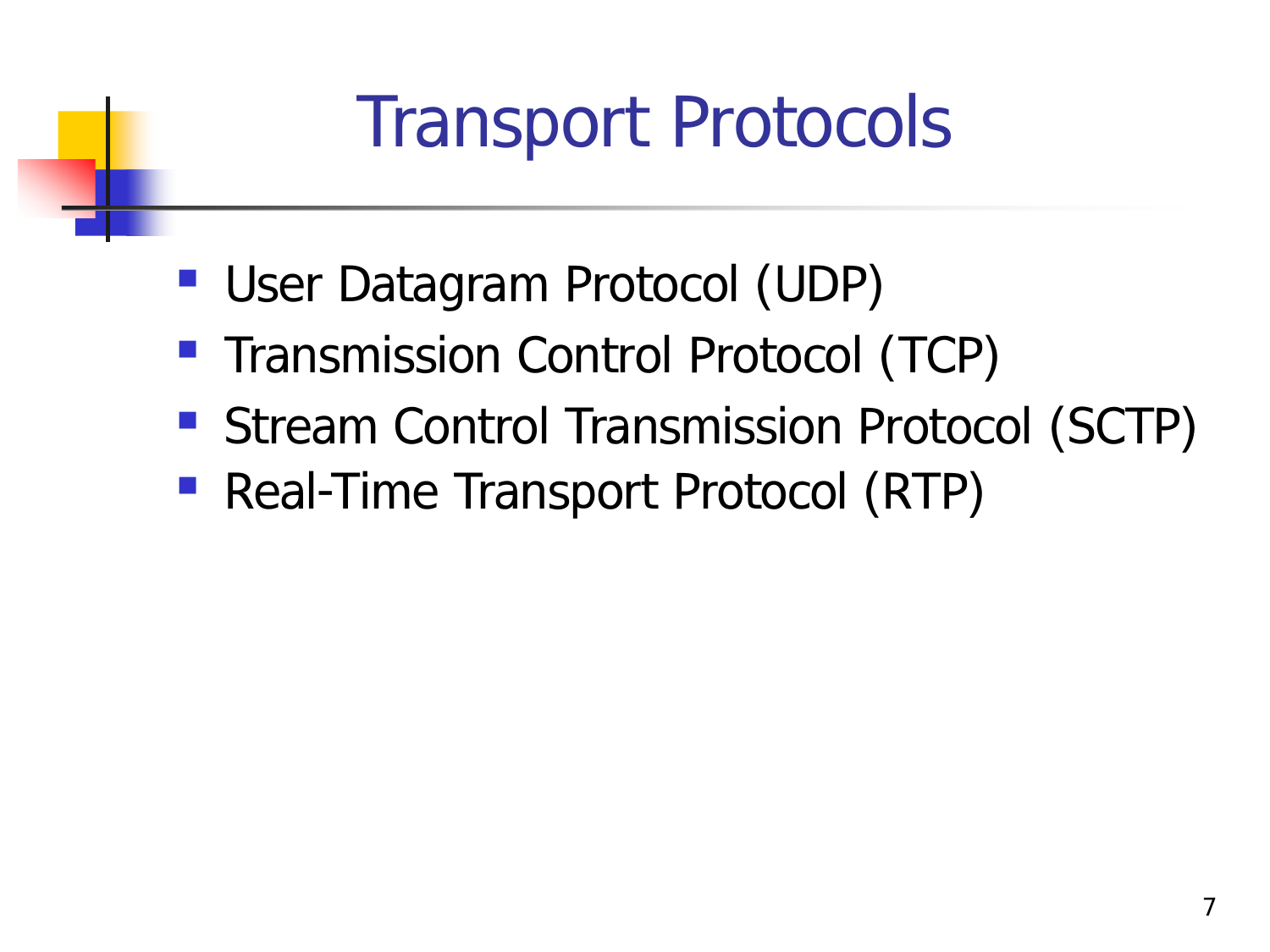

# Transport Protocols
User Datagram Protocol (UDP)
Transmission Control Protocol (TCP)
Stream Control Transmission Protocol (SCTP)
Real-Time Transport Protocol (RTP)
7